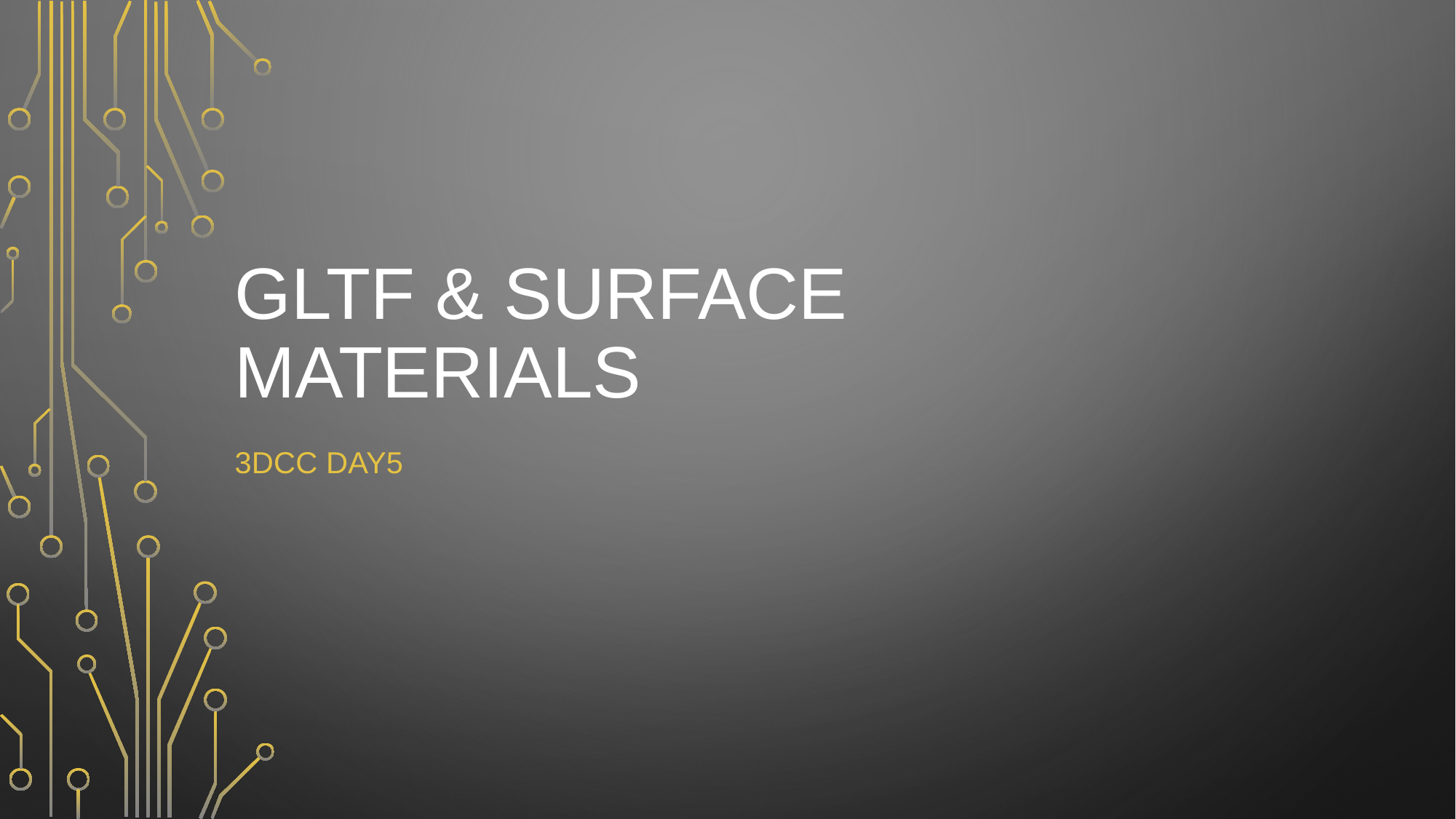

# GLTF & Surface materials
3DCC day5